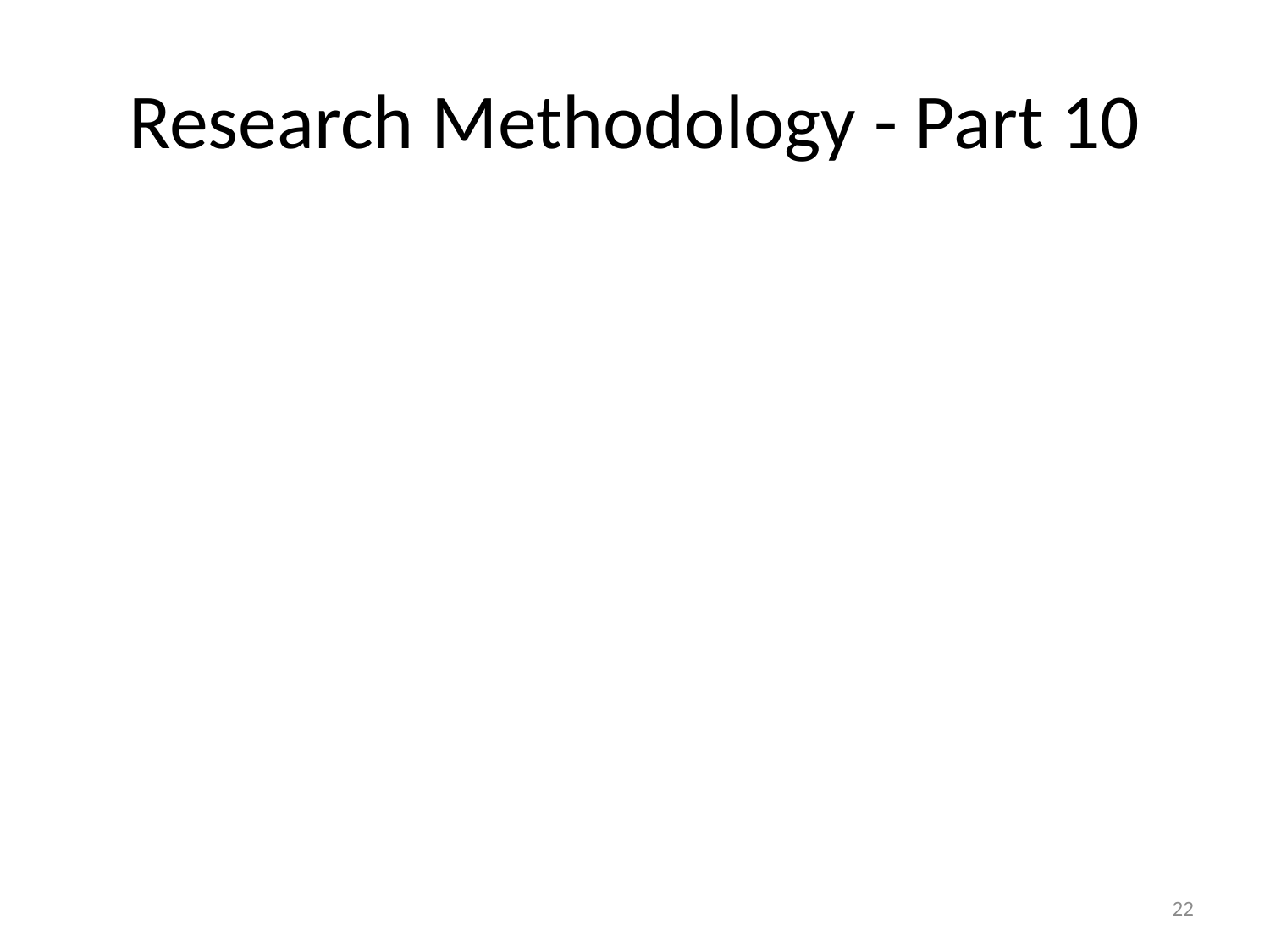

# Research Methodology - Part 10

22